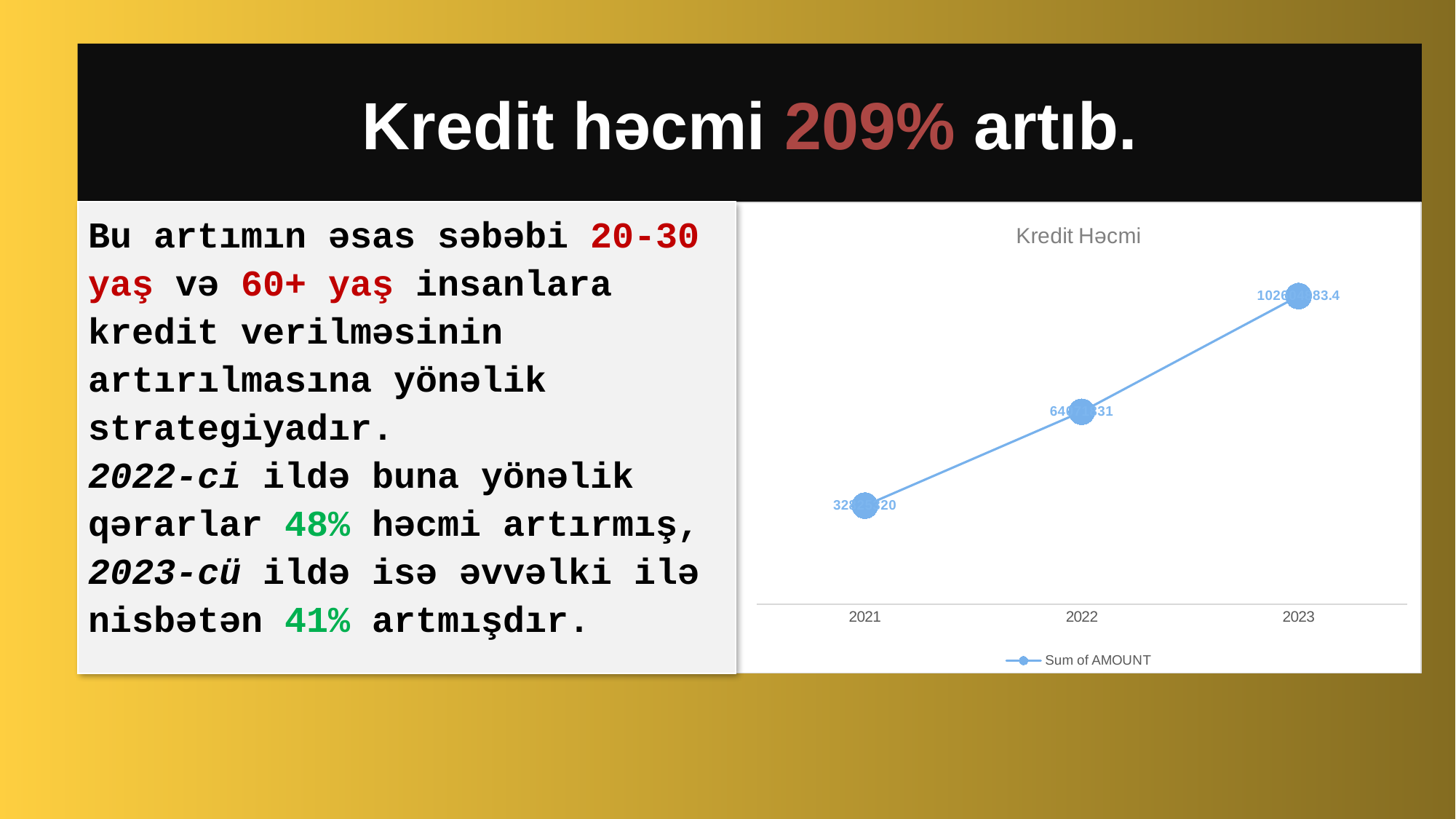

# Kredit həcmi 209% artıb.

### Chart: Kredit Həcmi

| Category | Sum of AMOUNT |
|---|---|
| 2021 | 32825320.0 |
| 2022 | 64071831.0 |
| 2023 | 102604883.4 |
Bu artımın əsas səbəbi 20-30 yaş və 60+ yaş insanlara kredit verilməsinin artırılmasına yönəlik strategiyadır.
2022-ci ildə buna yönəlik qərarlar 48% həcmi artırmış, 2023-cü ildə isə əvvəlki ilə nisbətən 41% artmışdır.